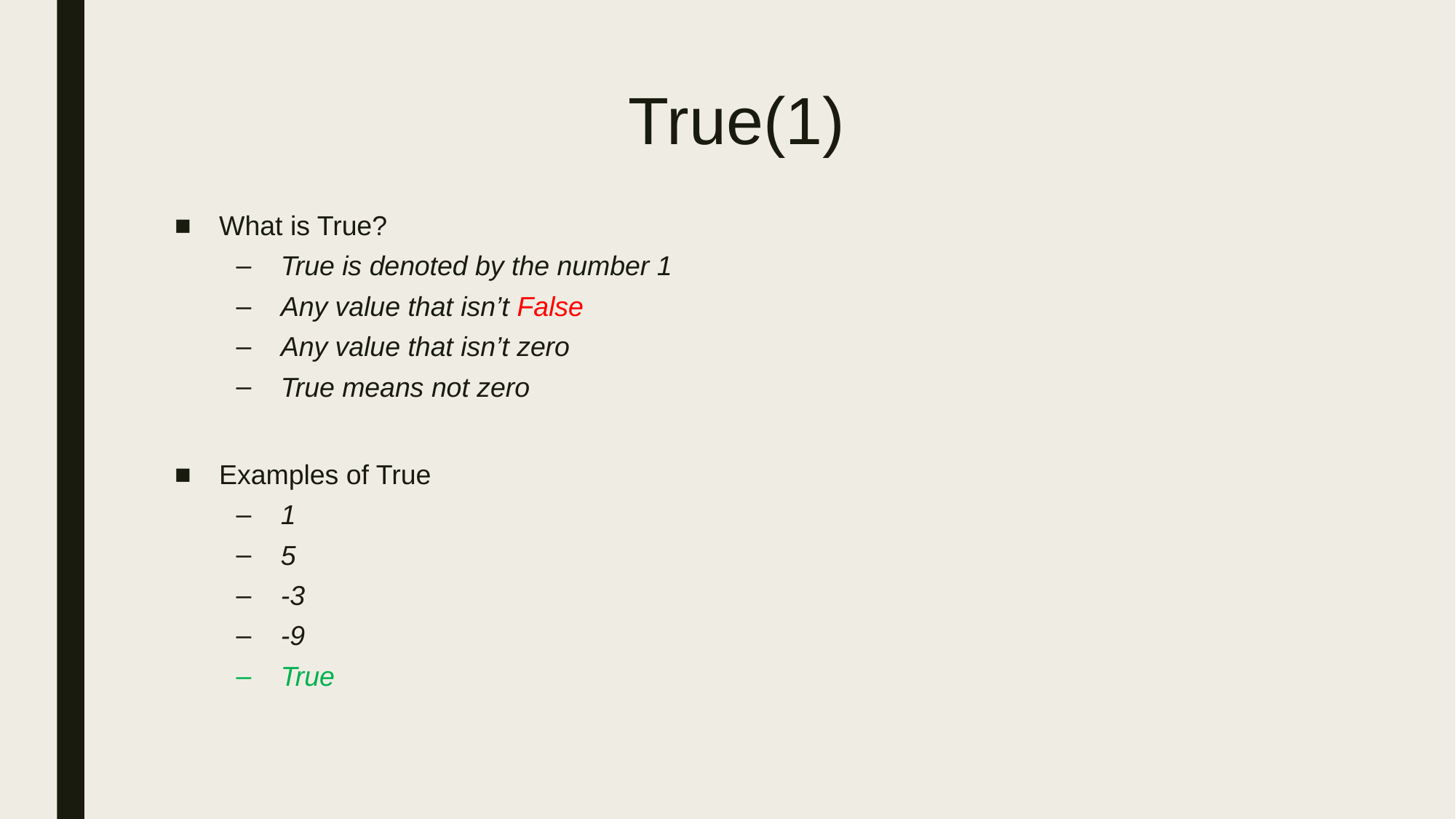

# True(1)
What is True?
True is denoted by the number 1
Any value that isn’t False
Any value that isn’t zero
True means not zero

Examples of True
1
5
-3
-9
True